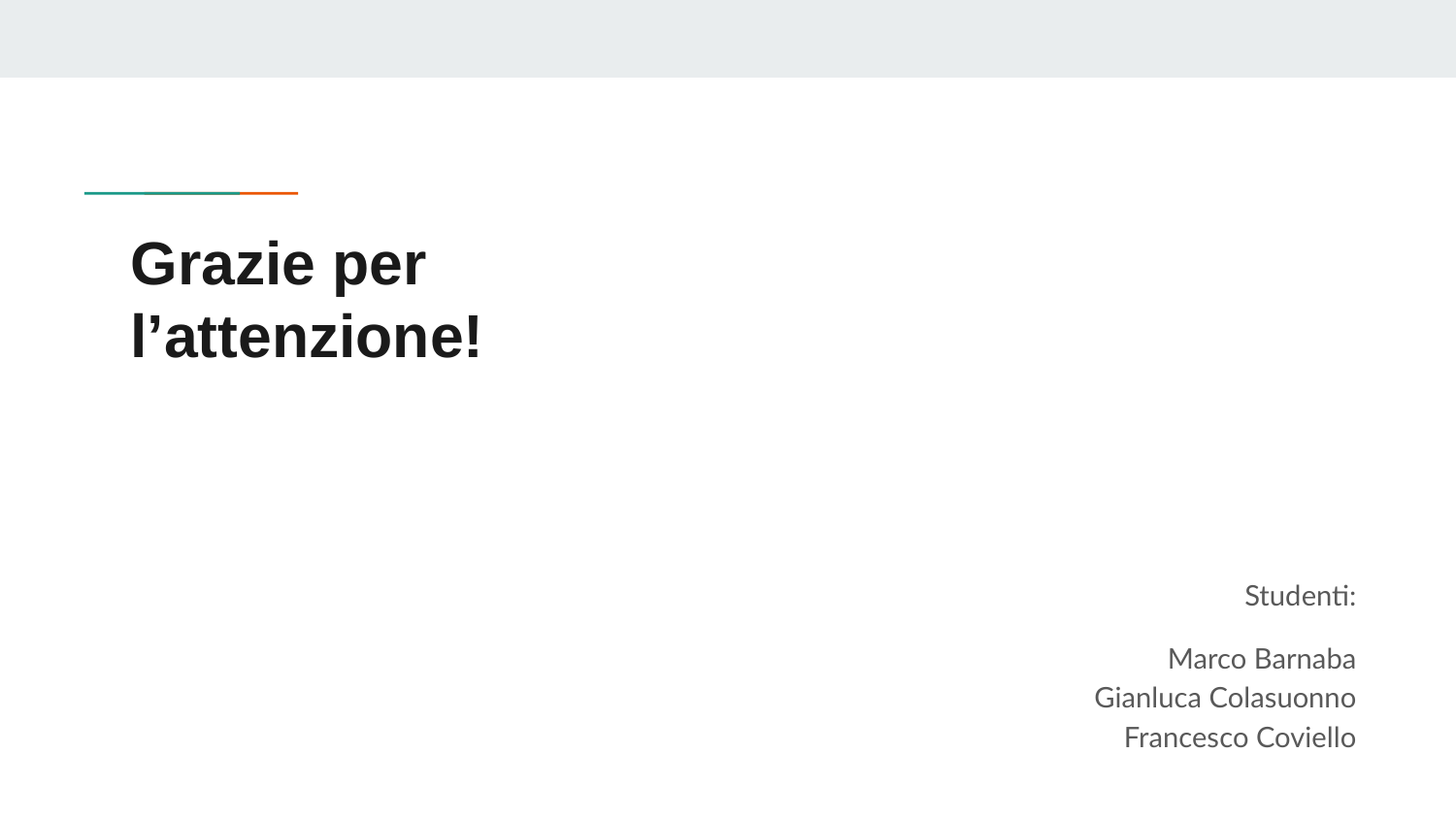

# Grazie per l’attenzione!
Studenti:
Marco Barnaba
Gianluca Colasuonno
Francesco Coviello